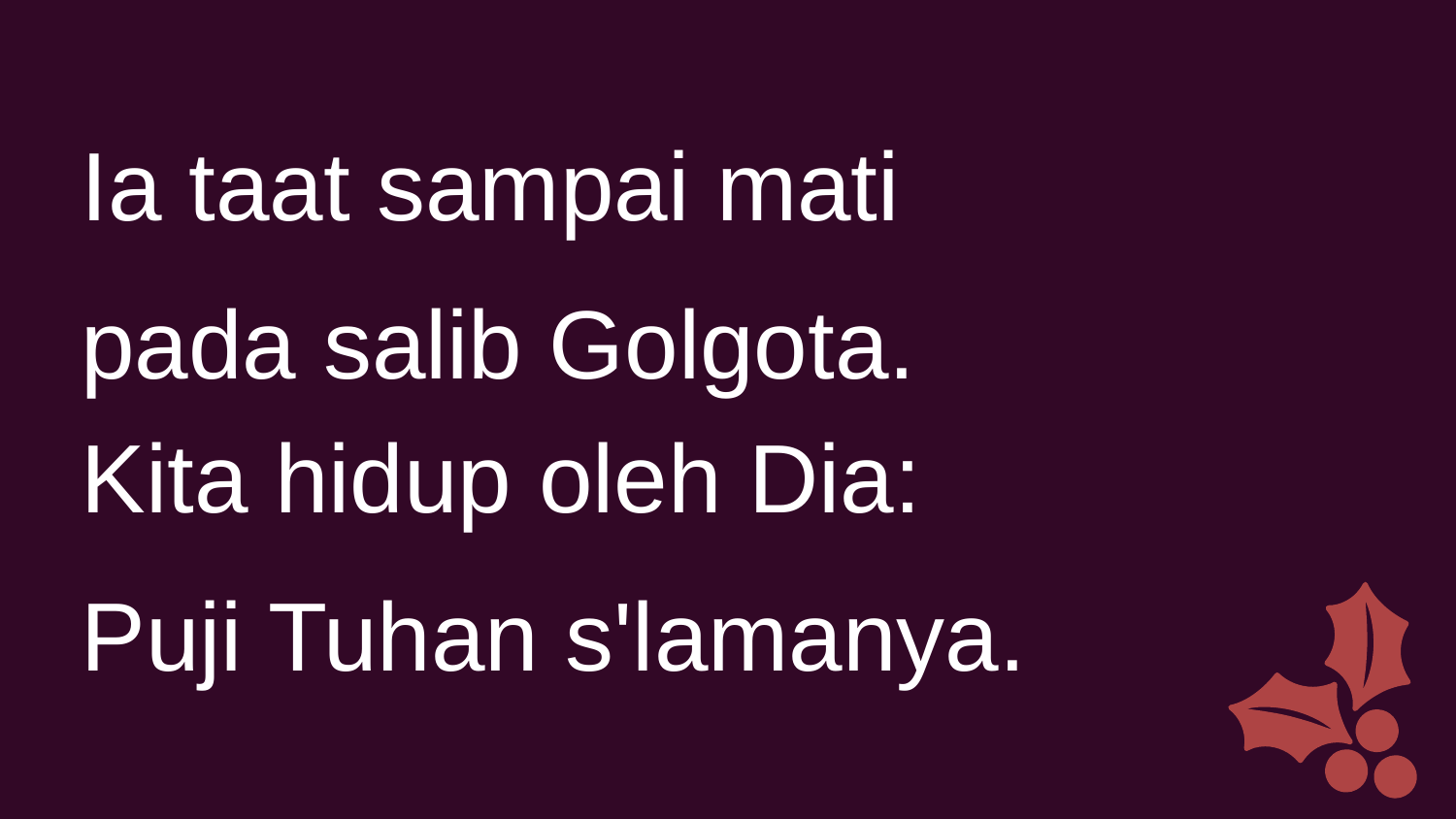

Ia taat sampai mati
pada salib Golgota.
Kita hidup oleh Dia:
Puji Tuhan s'lamanya.